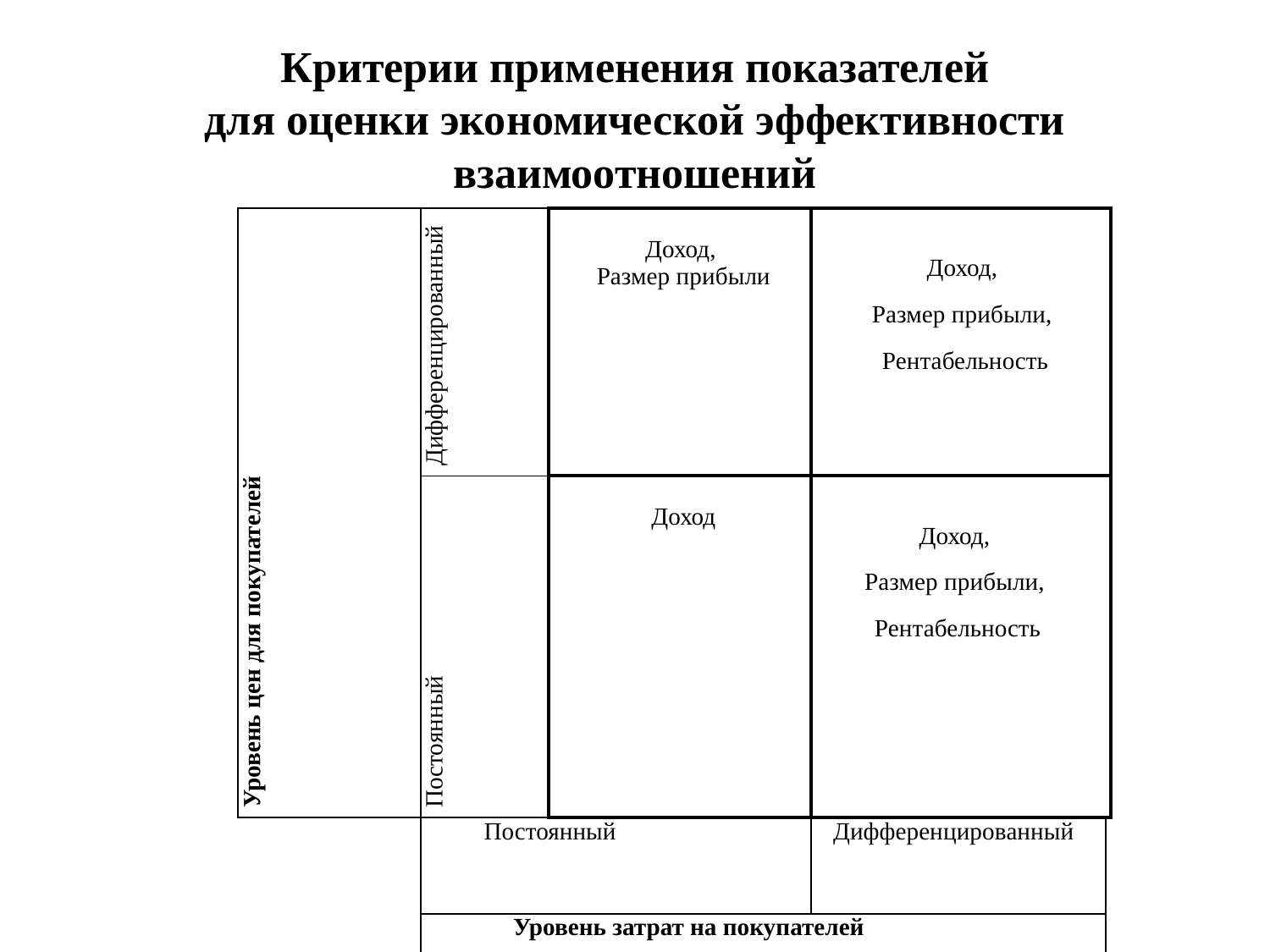

# Критерии применения показателей для оценки экономической эффективности взаимоотношений
| Уровень цен для покупателей | Дифференцированный | Доход, Размер прибыли | Доход, Размер прибыли, Рентабельность |  |
| --- | --- | --- | --- | --- |
|  | Постоянный | Доход | Доход, Размер прибыли, Рентабельность |  |
|  | Постоянный |  | Дифференцированный |  |
|  | Уровень затрат на покупателей |  |  |  |